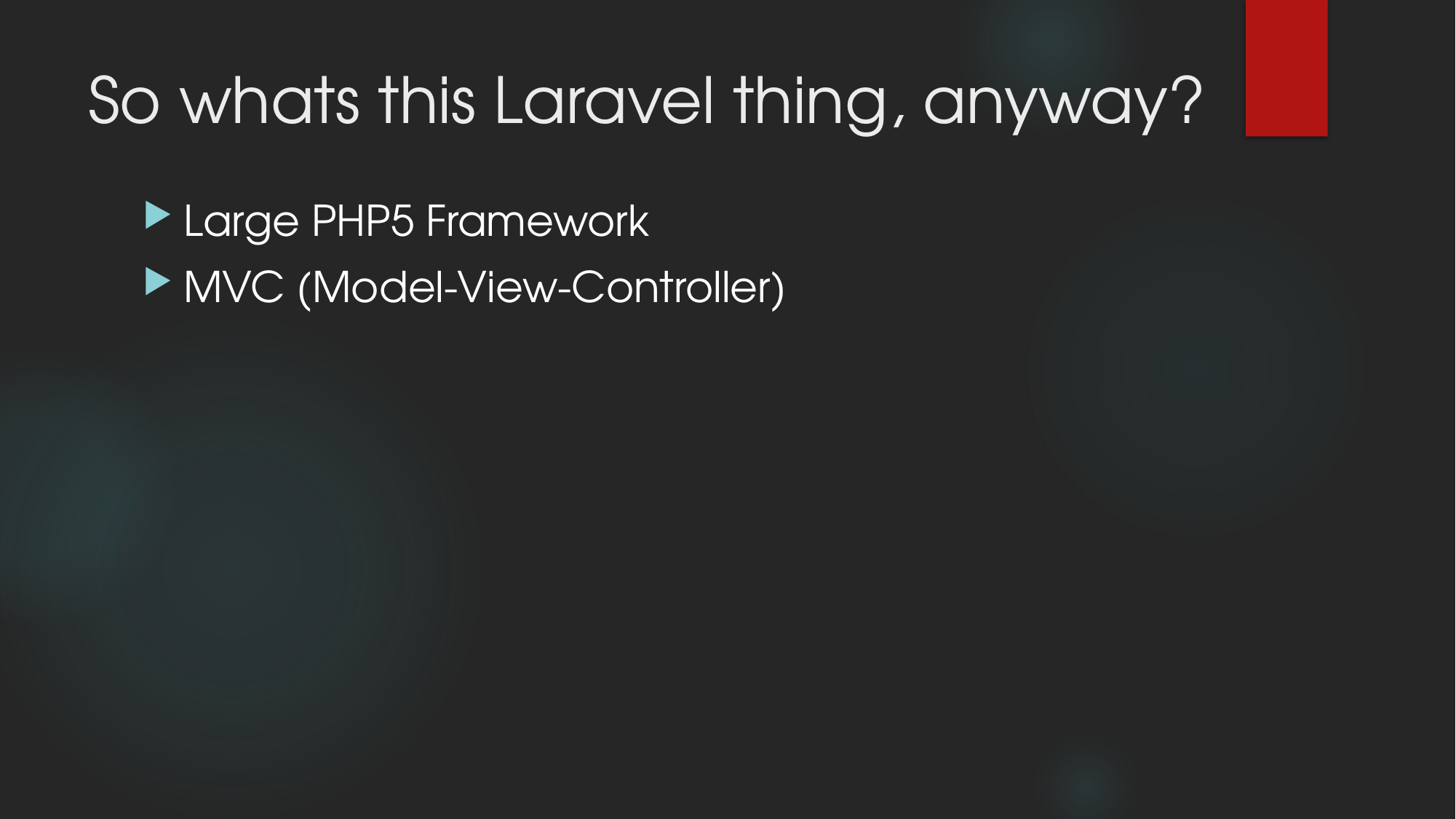

# So whats this Laravel thing, anyway?
Large PHP5 Framework
MVC (Model-View-Controller)